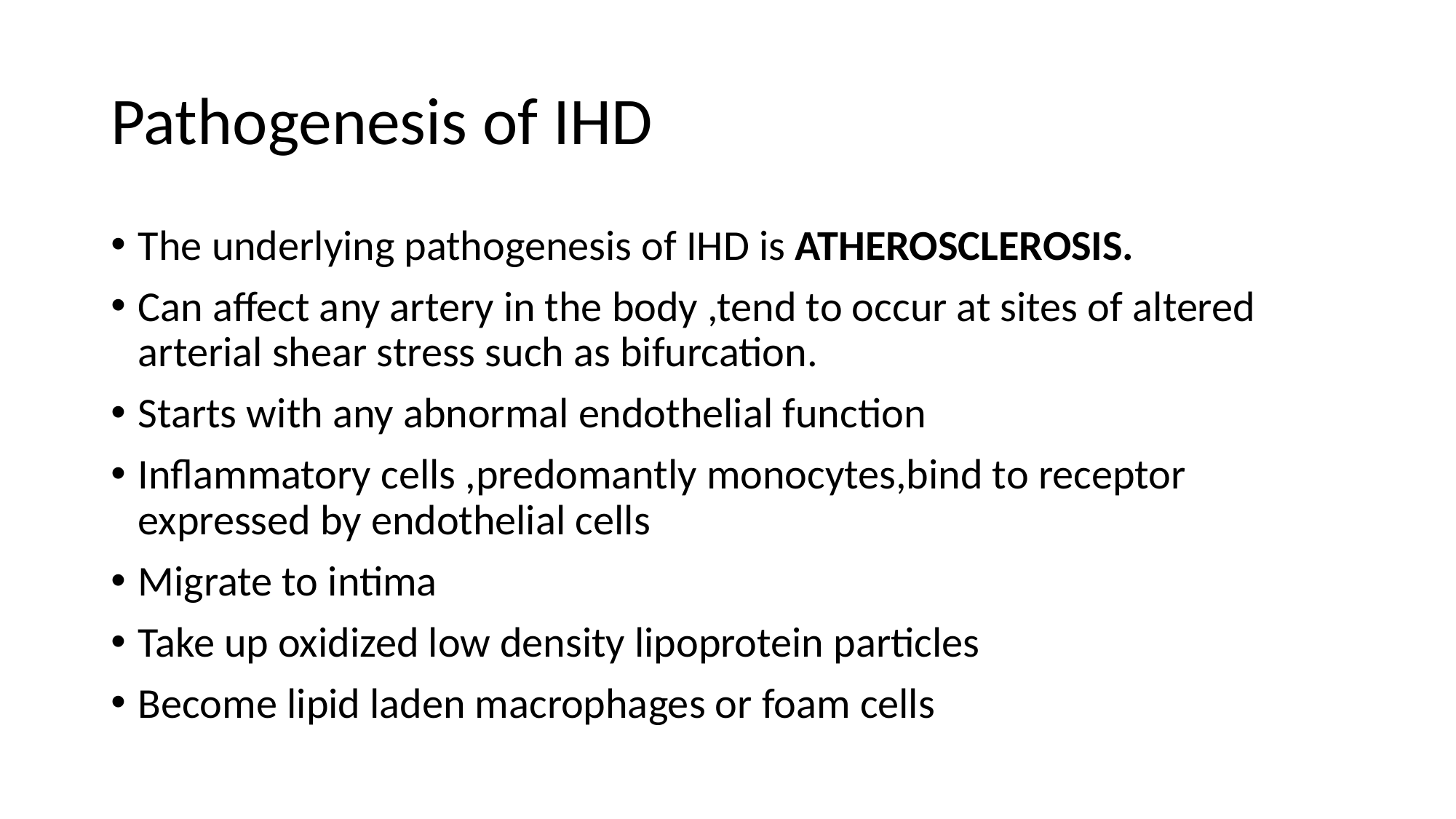

# Pathogenesis of IHD
The underlying pathogenesis of IHD is ATHEROSCLEROSIS.
Can affect any artery in the body ,tend to occur at sites of altered arterial shear stress such as bifurcation.
Starts with any abnormal endothelial function
Inflammatory cells ,predomantly monocytes,bind to receptor expressed by endothelial cells
Migrate to intima
Take up oxidized low density lipoprotein particles
Become lipid laden macrophages or foam cells